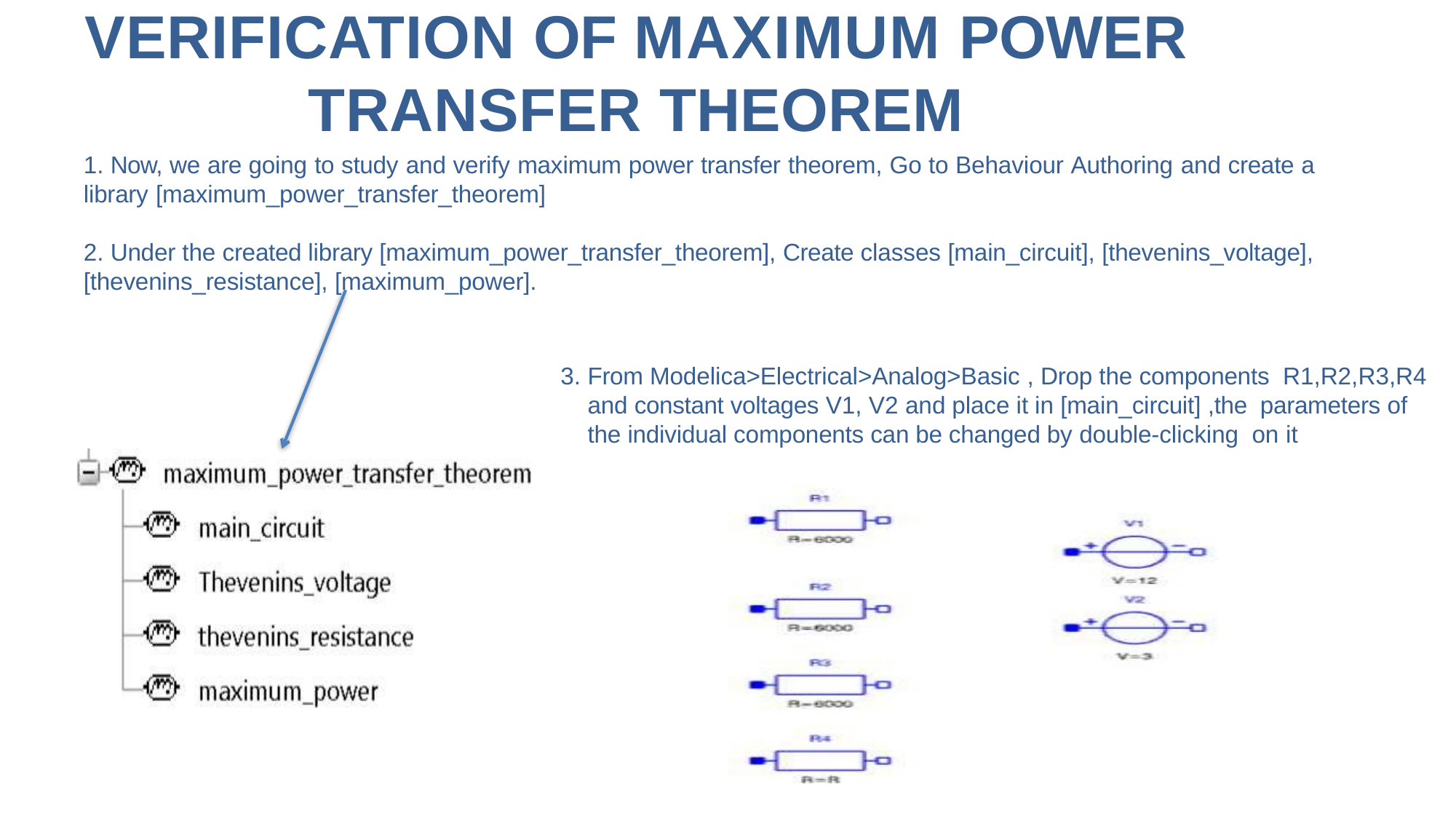

# VERIFICATION OF MAXIMUM POWER  TRANSFER THEOREM
Now, we are going to study and verify maximum power transfer theorem, Go to Behaviour Authoring and create a
library [maximum_power_transfer_theorem]

Under the created library [maximum_power_transfer_theorem], Create classes [main_circuit], [thevenins_voltage],
[thevenins_resistance], [maximum_power].

From Modelica>Electrical>Analog>Basic , Drop the components  R1,R2,R3,R4 and constant voltages V1, V2 and place it in [main_circuit] ,the  parameters of the individual components can be changed by double-clicking  on it